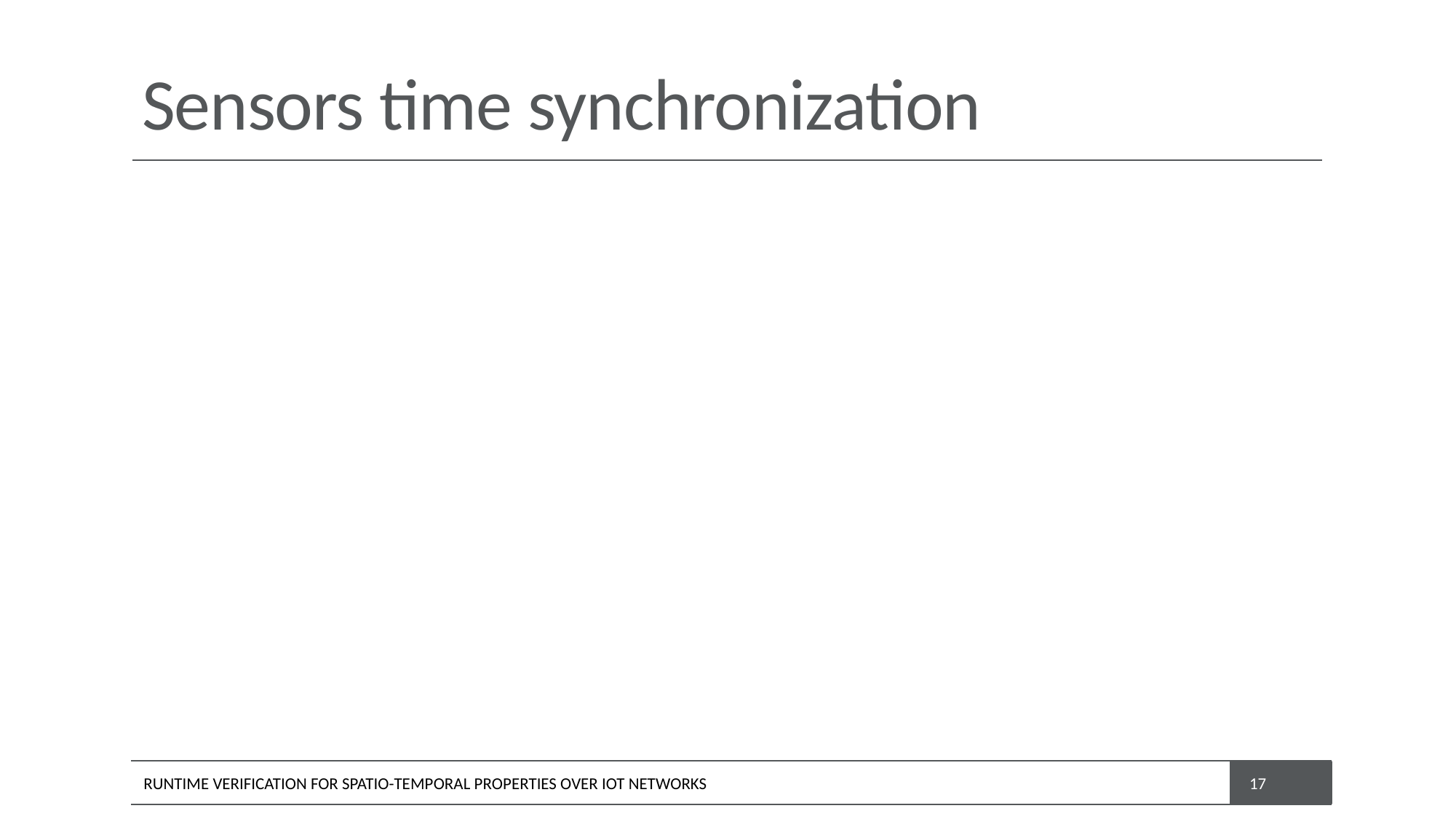

# Sensors time synchronization

RUNTIME VERIFICATION FOR SPATIO-TEMPORAL PROPERTIES OVER IOT NETWORKS
17